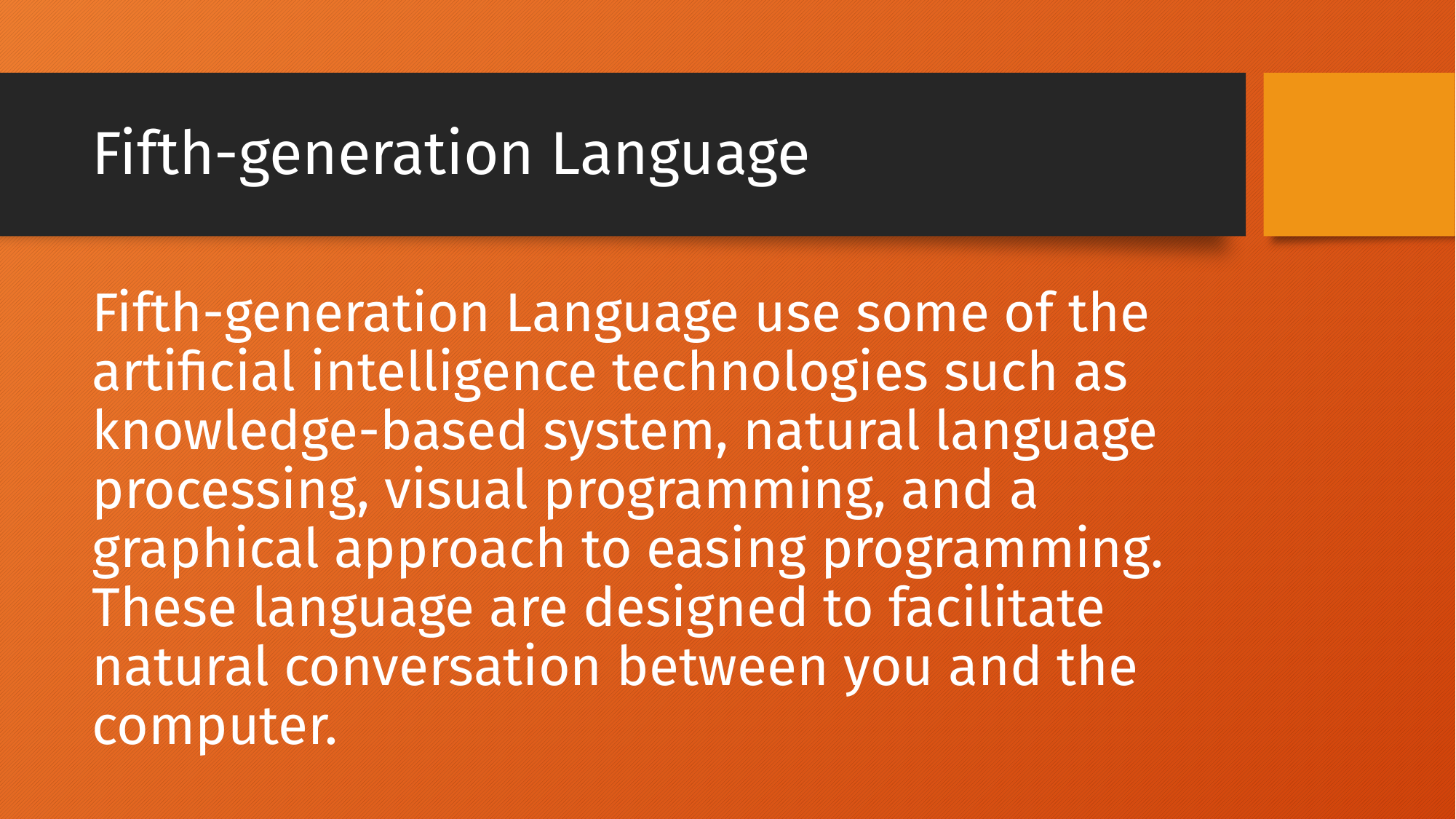

# Fifth-generation Language
Fifth-generation Language use some of the artificial intelligence technologies such as knowledge-based system, natural language processing, visual programming, and a graphical approach to easing programming. These language are designed to facilitate natural conversation between you and the computer.